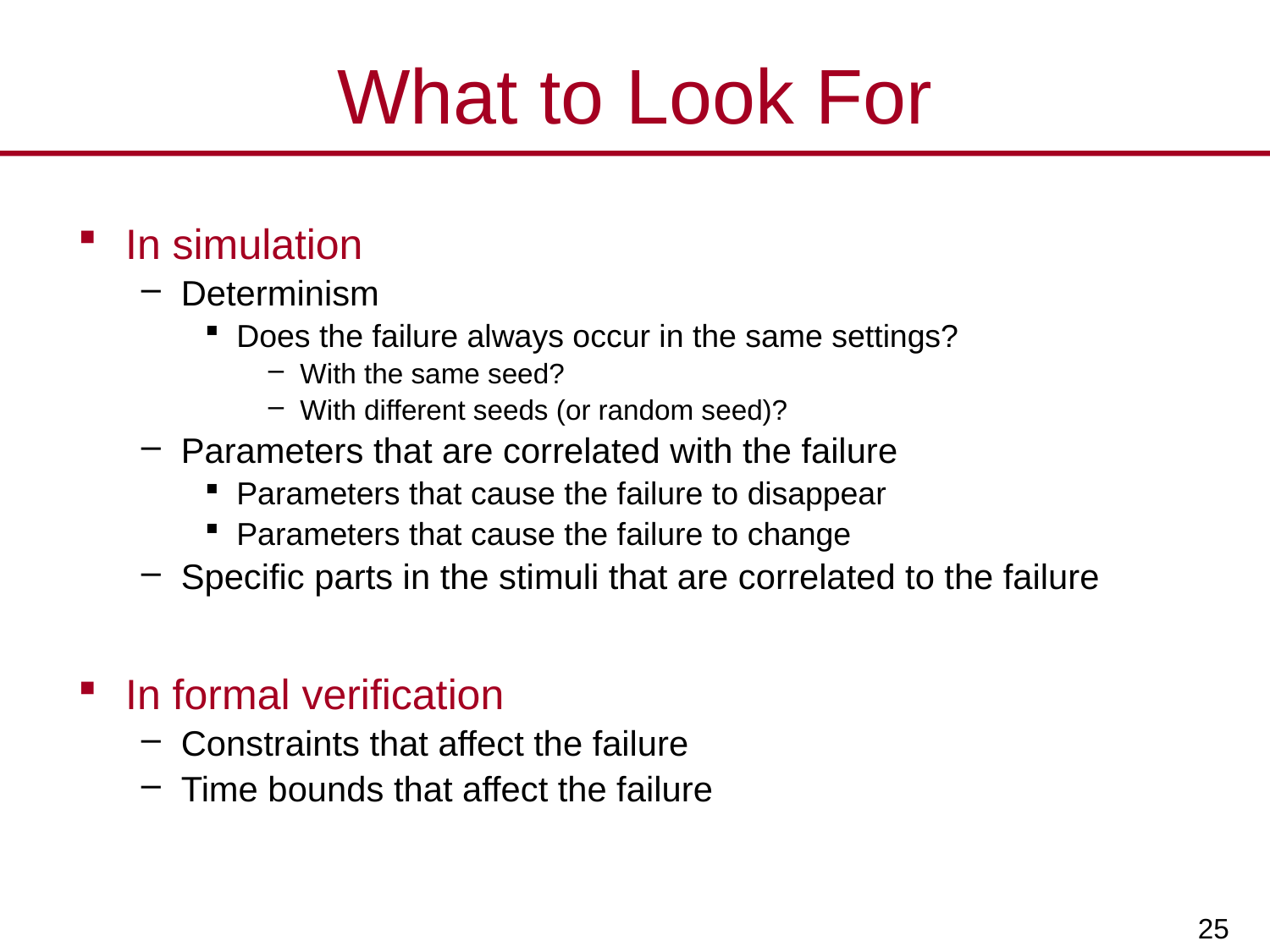

# What to Look For
In simulation
Determinism
Does the failure always occur in the same settings?
With the same seed?
With different seeds (or random seed)?
Parameters that are correlated with the failure
Parameters that cause the failure to disappear
Parameters that cause the failure to change
Specific parts in the stimuli that are correlated to the failure

In formal verification
Constraints that affect the failure
Time bounds that affect the failure